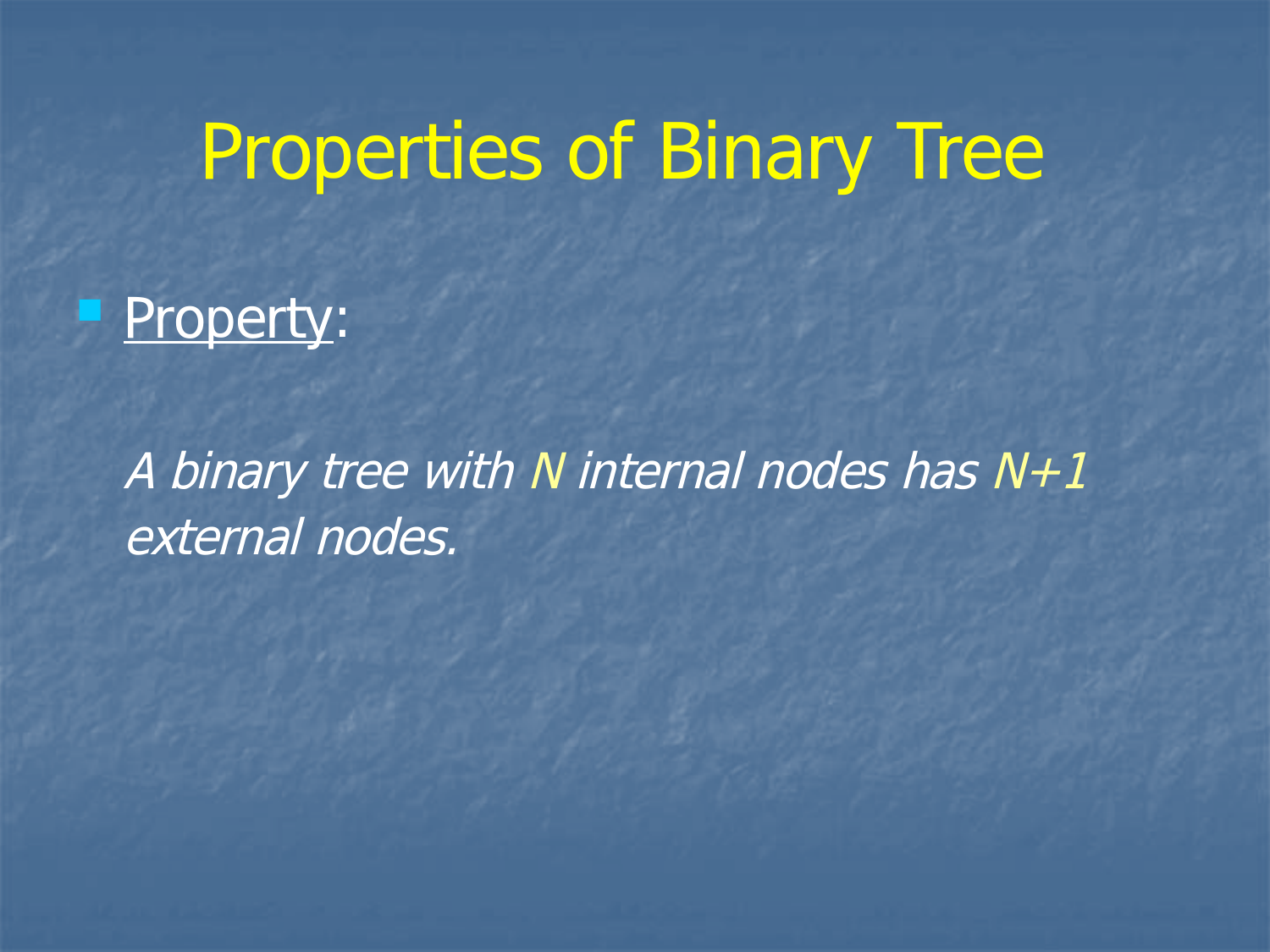

# Properties of Binary Tree
Property:

	A binary tree with N internal nodes has N+1 external nodes.